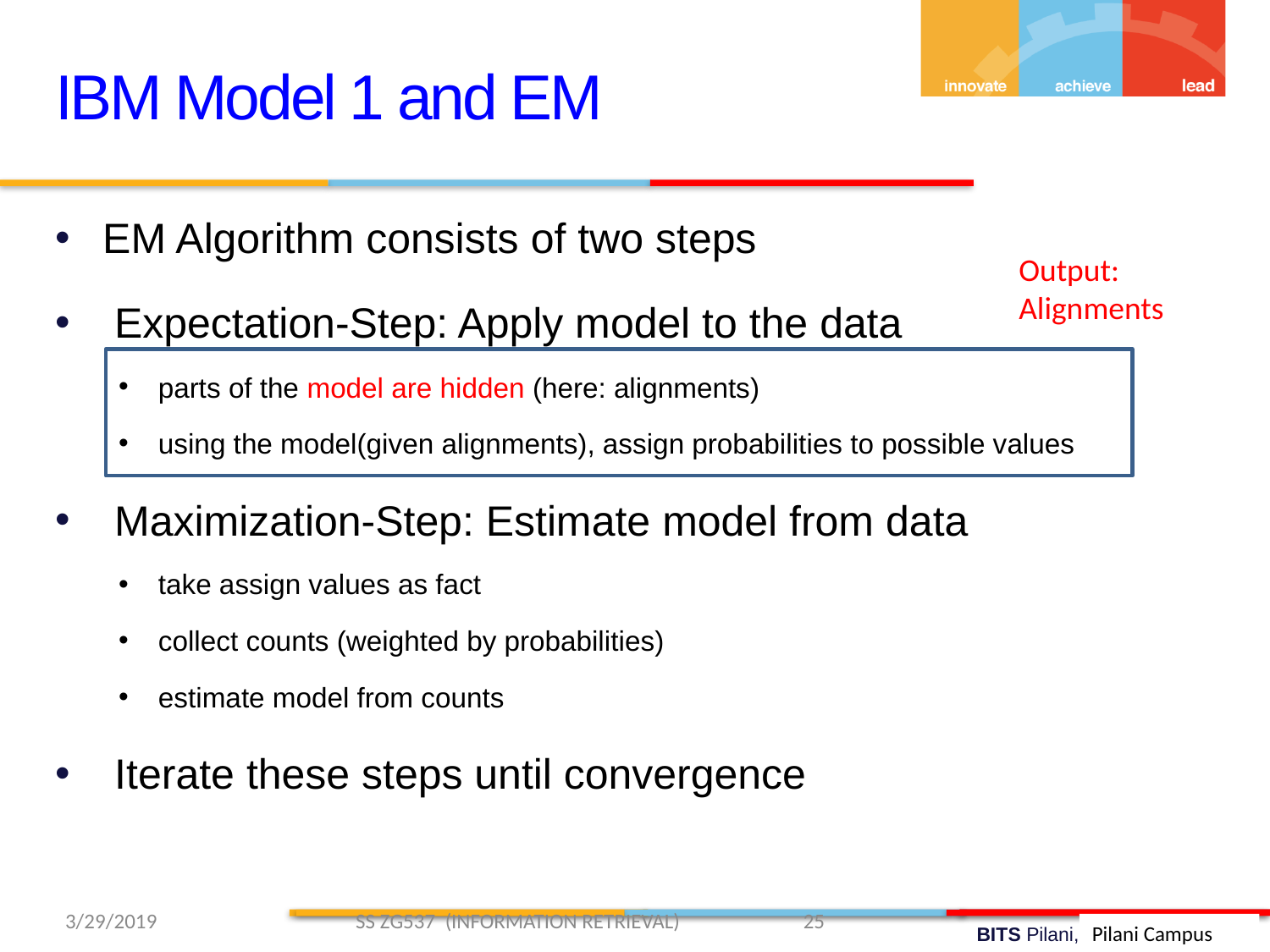

IBM Model 1 and EM
EM Algorithm consists of two steps
 Expectation-Step: Apply model to the data
parts of the model are hidden (here: alignments)
using the model(given alignments), assign probabilities to possible values
 Maximization-Step: Estimate model from data
take assign values as fact
collect counts (weighted by probabilities)
estimate model from counts
 Iterate these steps until convergence
Output:
Alignments

3/29/2019                                         SS ZG537  (INFORMATION RETRIEVAL)                         25
Pilani Campus